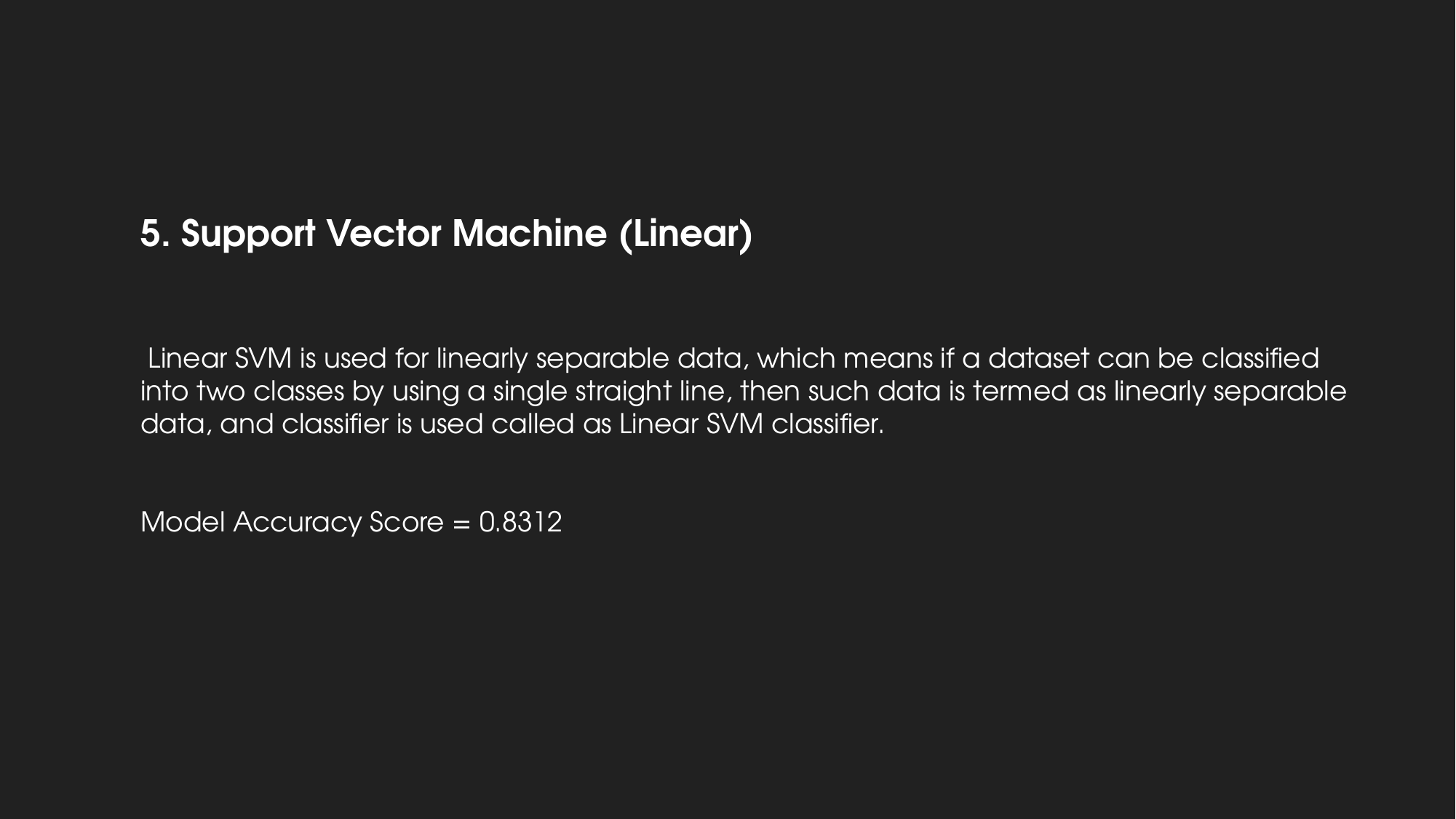

5. Support Vector Machine (Linear)

 Linear SVM is used for linearly separable data, which means if a dataset can be classified into two classes by using a single straight line, then such data is termed as linearly separable data, and classifier is used called as Linear SVM classifier.

Model Accuracy Score = 0.8312